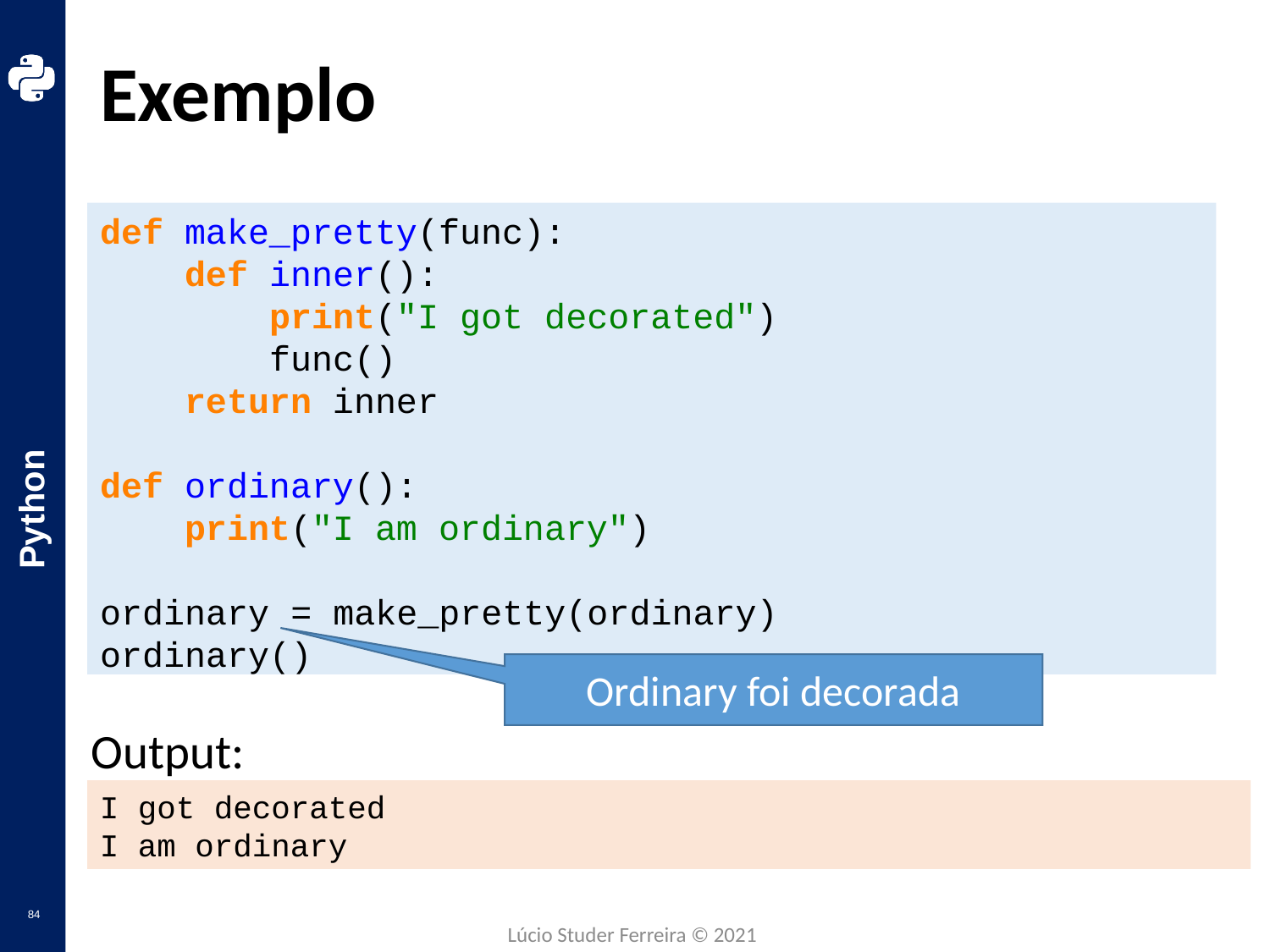

# Exemplo
def make_pretty(func):
    def inner():
        print("I got decorated")
        func()
    return inner

def ordinary():
    print("I am ordinary")

ordinary = make_pretty(ordinary)
ordinary()

Ordinary foi decorada
Output:
I got decorated
I am ordinary